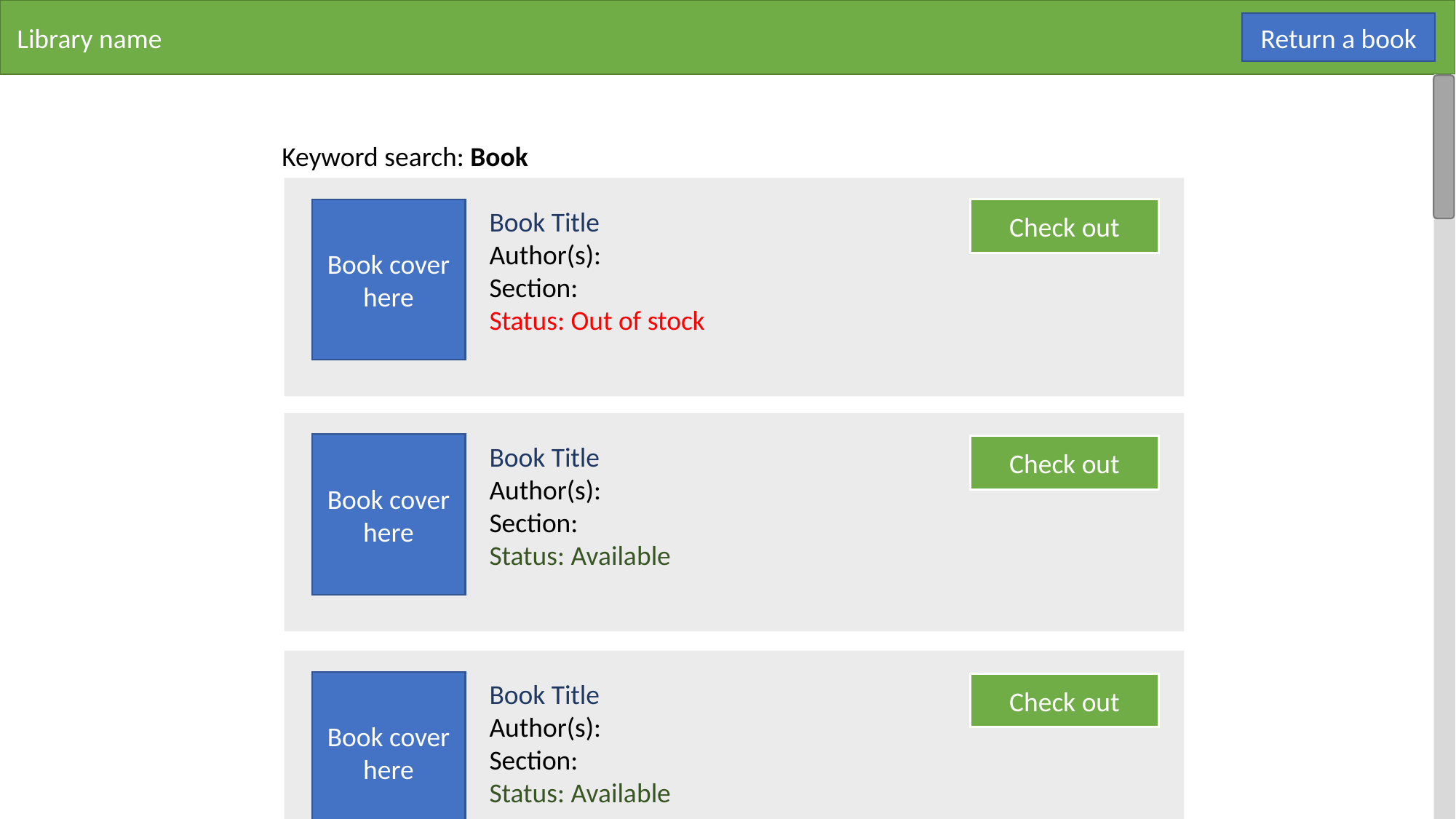

Library name
Return a book

Keyword search: Book

Book cover here
Book Title
Author(s):
Section:
Status: Out of stock
Check out

Book cover here
Book Title
Author(s):
Section:
Status: Available
Check out

Book cover here
Book Title
Author(s):
Section:
Status: Available
Check out